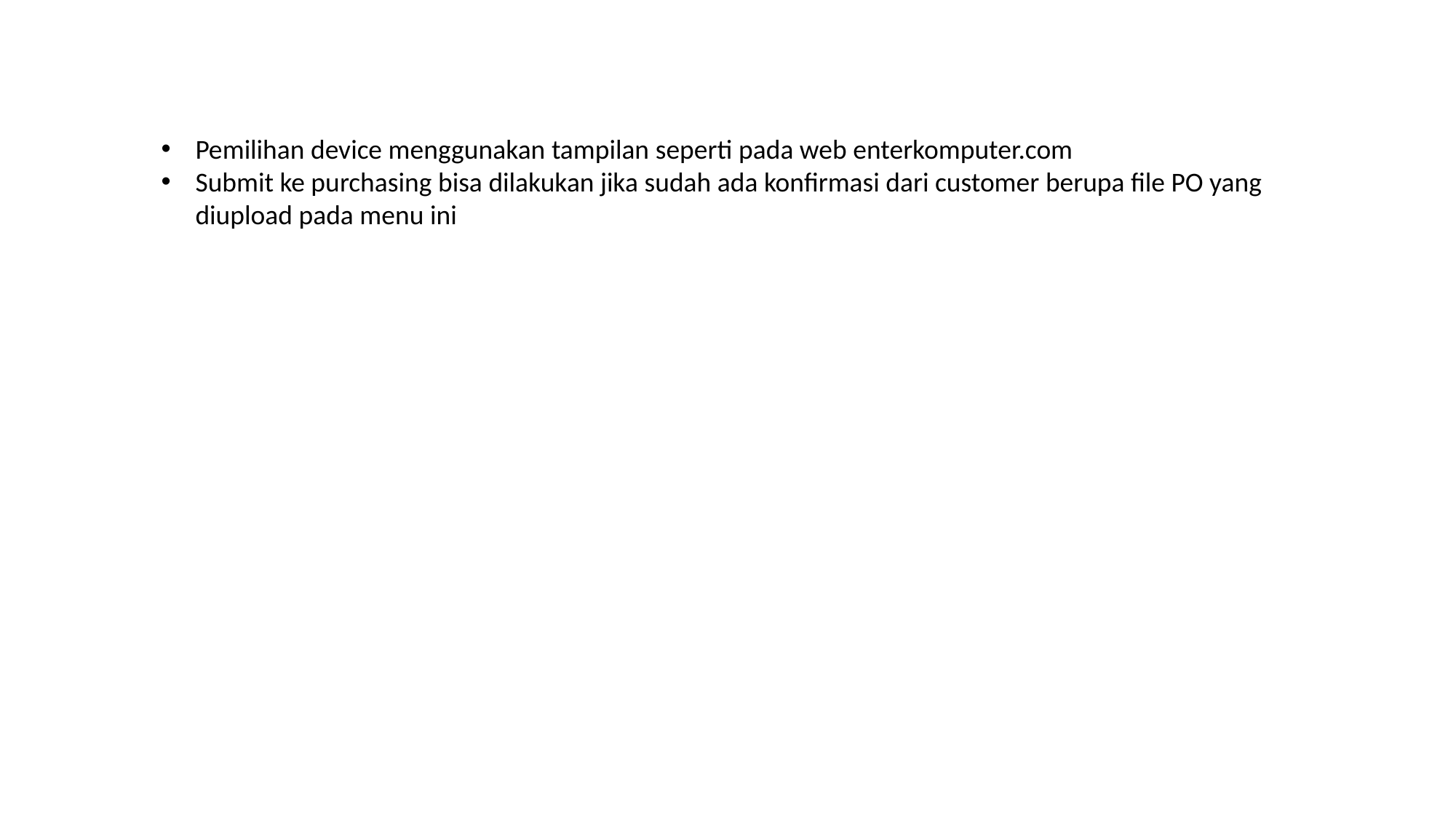

Pemilihan device menggunakan tampilan seperti pada web enterkomputer.com
Submit ke purchasing bisa dilakukan jika sudah ada konfirmasi dari customer berupa file PO yang diupload pada menu ini